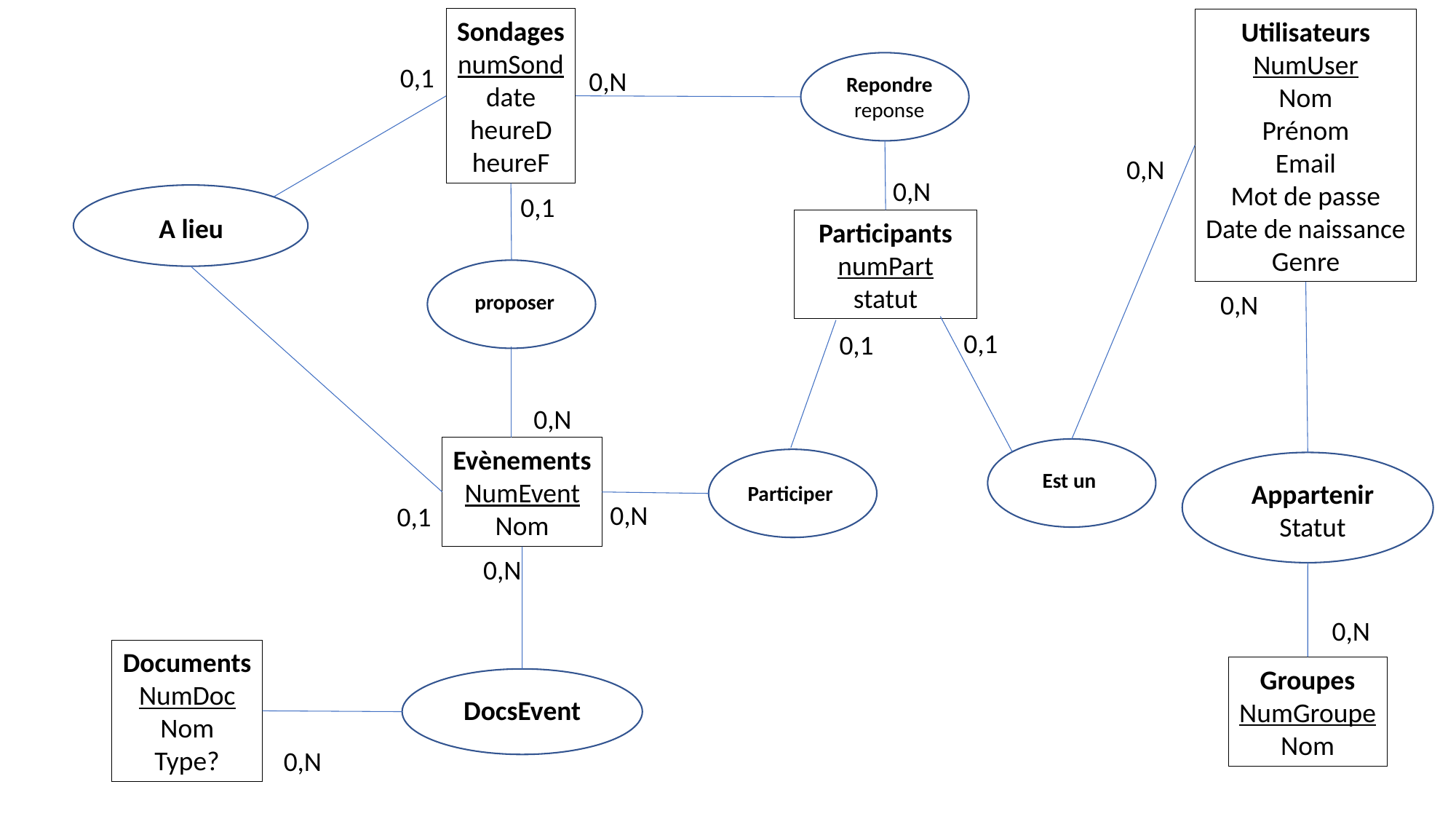

Sondages
numSond
date
heureD
heureF
Utilisateurs
NumUser
Nom
Prénom
Email
Mot de passe
Date de naissance
Genre

0,1
0,N
Repondre
reponse
0,N
0,N
0,1

A lieu
Participants
numPart
statut

0,N
proposer
0,1
0,1
0,N
Evènements
NumEvent
Nom

Est un
Appartenir
Statut
Participer
0,N
0,1
0,N
0,N
Documents
NumDoc
Nom
Type?
Groupes
NumGroupe
Nom

DocsEvent
0,N